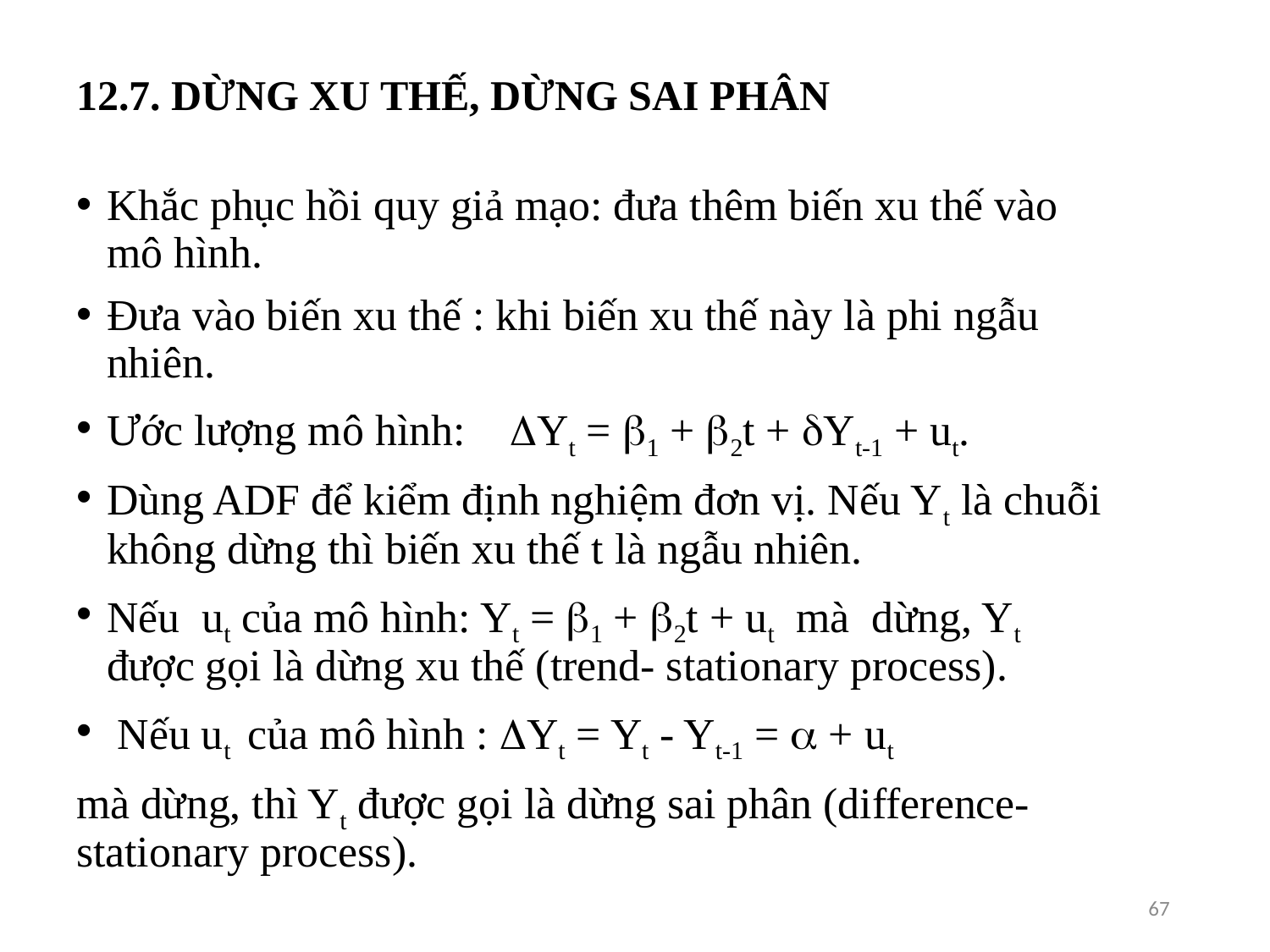

# 12.7. DỪNG XU THẾ, DỪNG SAI PHÂN
Khắc phục hồi quy giả mạo: đưa thêm biến xu thế vào mô hình.
Đưa vào biến xu thế : khi biến xu thế này là phi ngẫu nhiên.
Ước lượng mô hình:    ΔYt = β1 + β2t + δYt-1 + ut.
Dùng ADF để kiểm định nghiệm đơn vị. Nếu Yt là chuỗi không dừng thì biến xu thế t là ngẫu nhiên.
Nếu  ut của mô hình: Yt = β1 + β2t + ut  mà  dừng, Yt được gọi là dừng xu thế (trend- stationary process).
 Nếu ut  của mô hình : ΔYt = Yt - Yt-1 = α + ut
mà dừng, thì Yt được gọi là dừng sai phân (difference-stationary process).

67